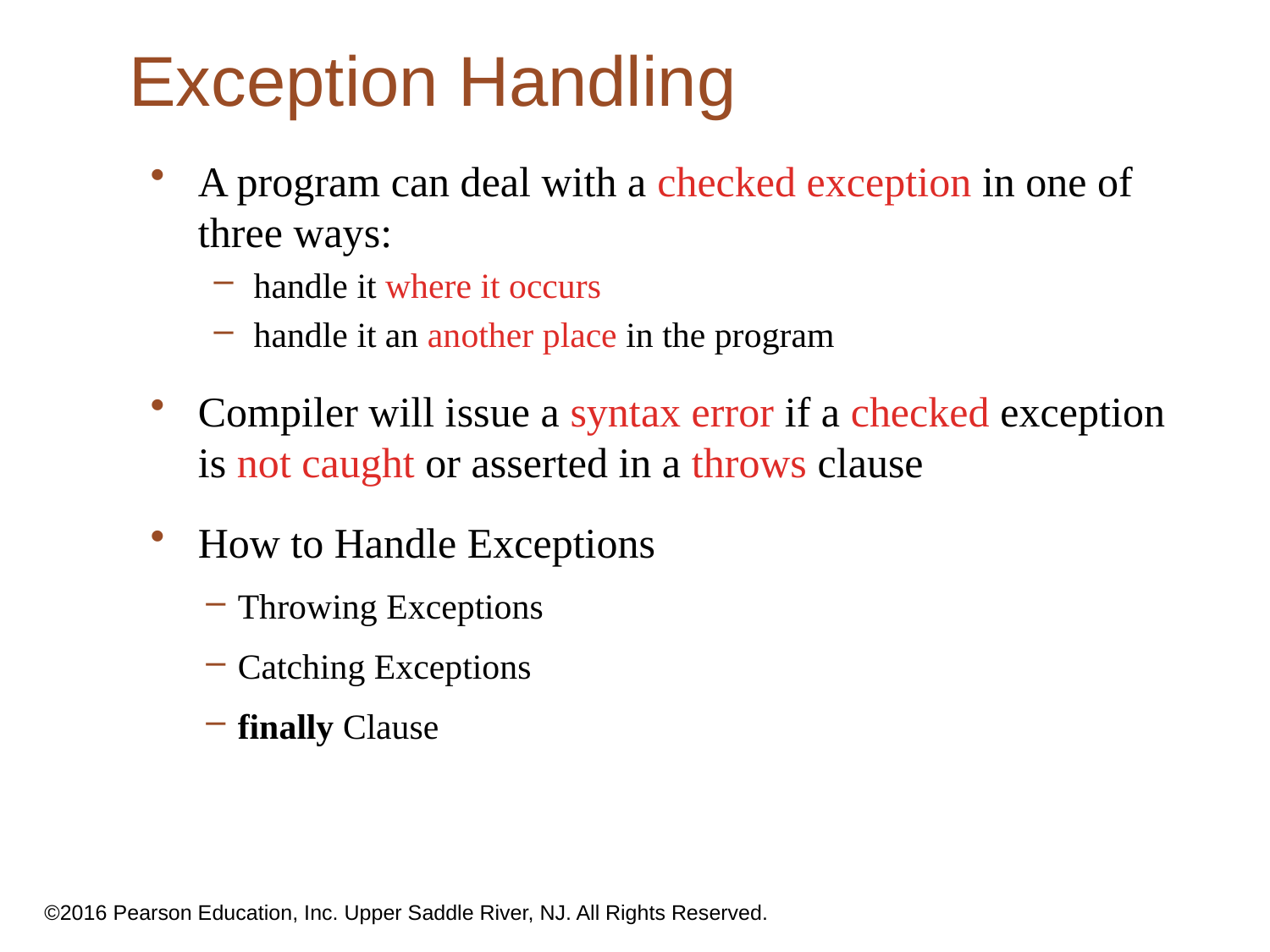

Exception Handling
A program can deal with a checked exception in one of three ways:
handle it where it occurs
handle it an another place in the program
Compiler will issue a syntax error if a checked exception is not caught or asserted in a throws clause
How to Handle Exceptions
Throwing Exceptions
Catching Exceptions
finally Clause